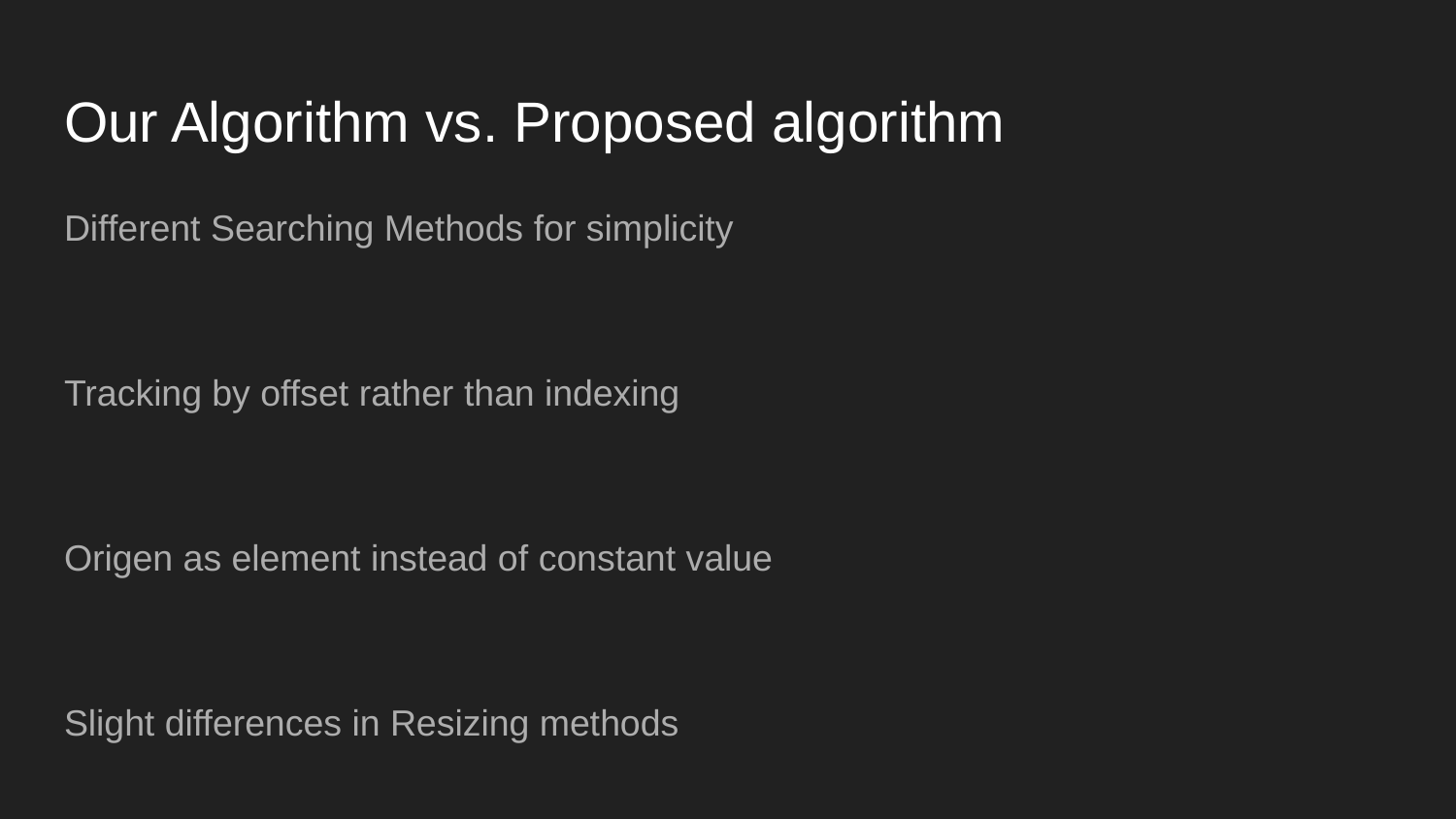

# Our Algorithm vs. Proposed algorithm
Different Searching Methods for simplicity

Tracking by offset rather than indexing

Origen as element instead of constant value

Slight differences in Resizing methods